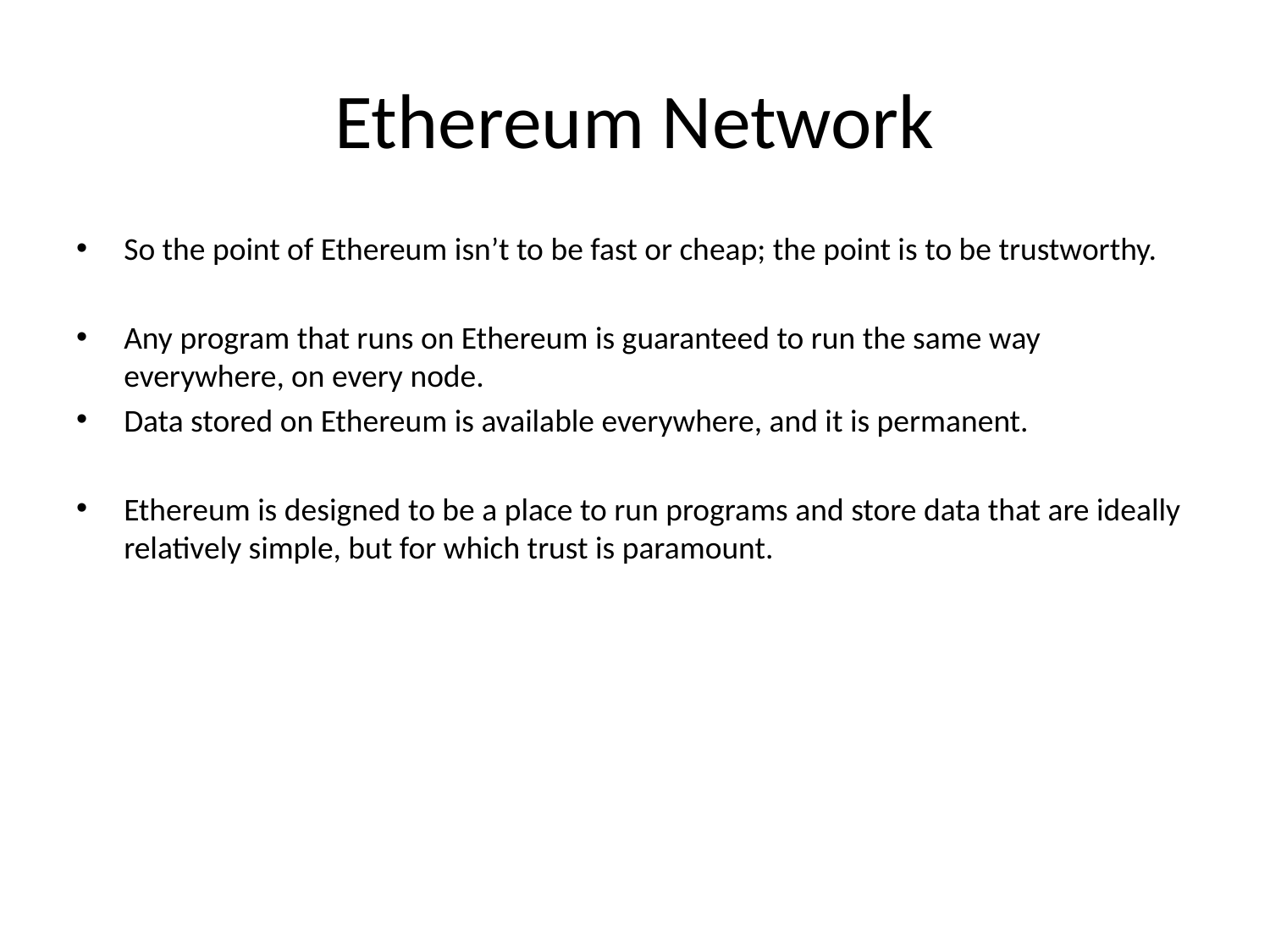

# Ethereum Network
So the point of Ethereum isn’t to be fast or cheap; the point is to be trustworthy.

Any program that runs on Ethereum is guaranteed to run the same way everywhere, on every node.
Data stored on Ethereum is available everywhere, and it is permanent.

Ethereum is designed to be a place to run programs and store data that are ideally relatively simple, but for which trust is paramount.